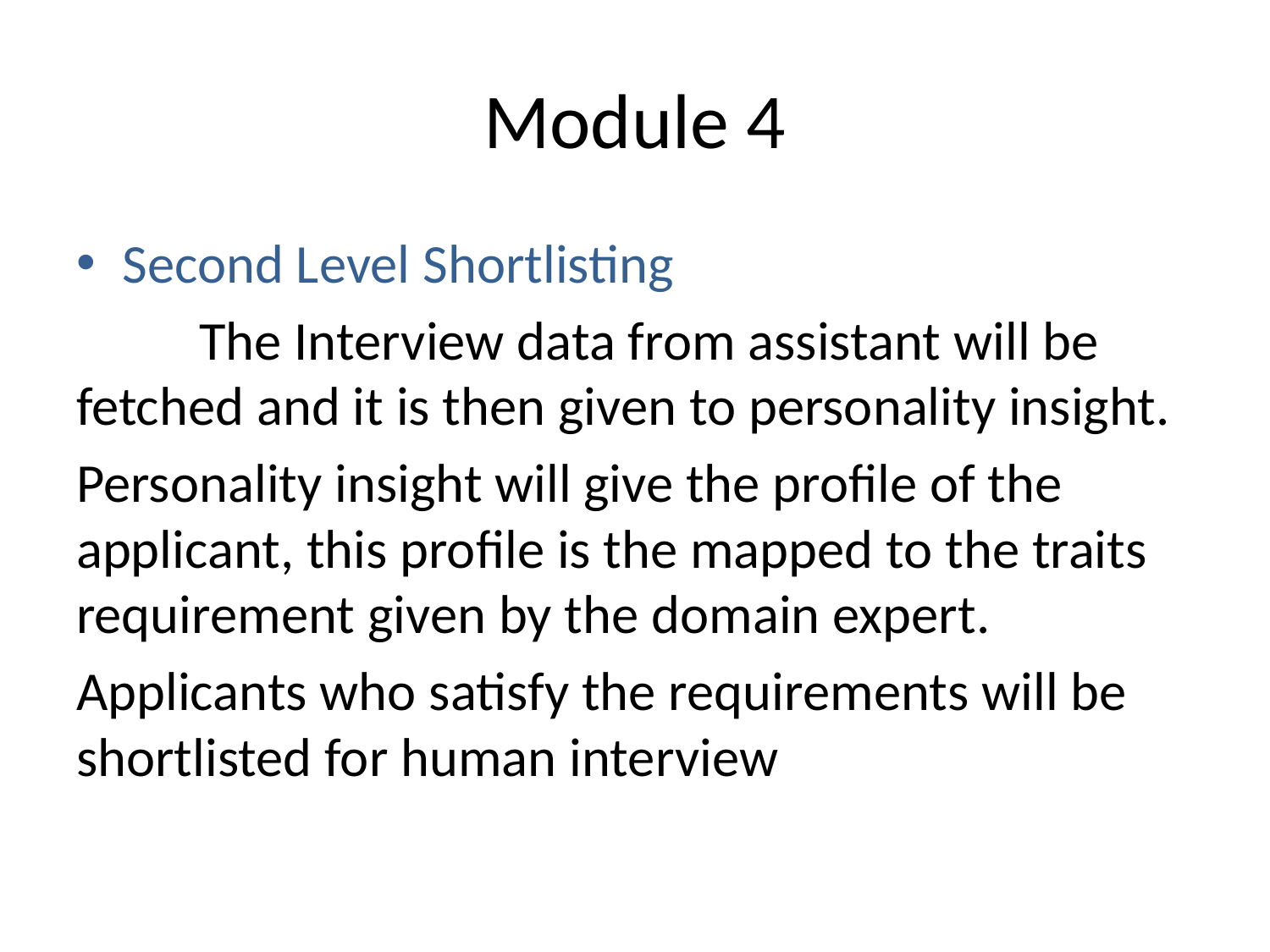

# Module 4
Second Level Shortlisting
	The Interview data from assistant will be fetched and it is then given to personality insight.
Personality insight will give the profile of the applicant, this profile is the mapped to the traits requirement given by the domain expert.
Applicants who satisfy the requirements will be shortlisted for human interview